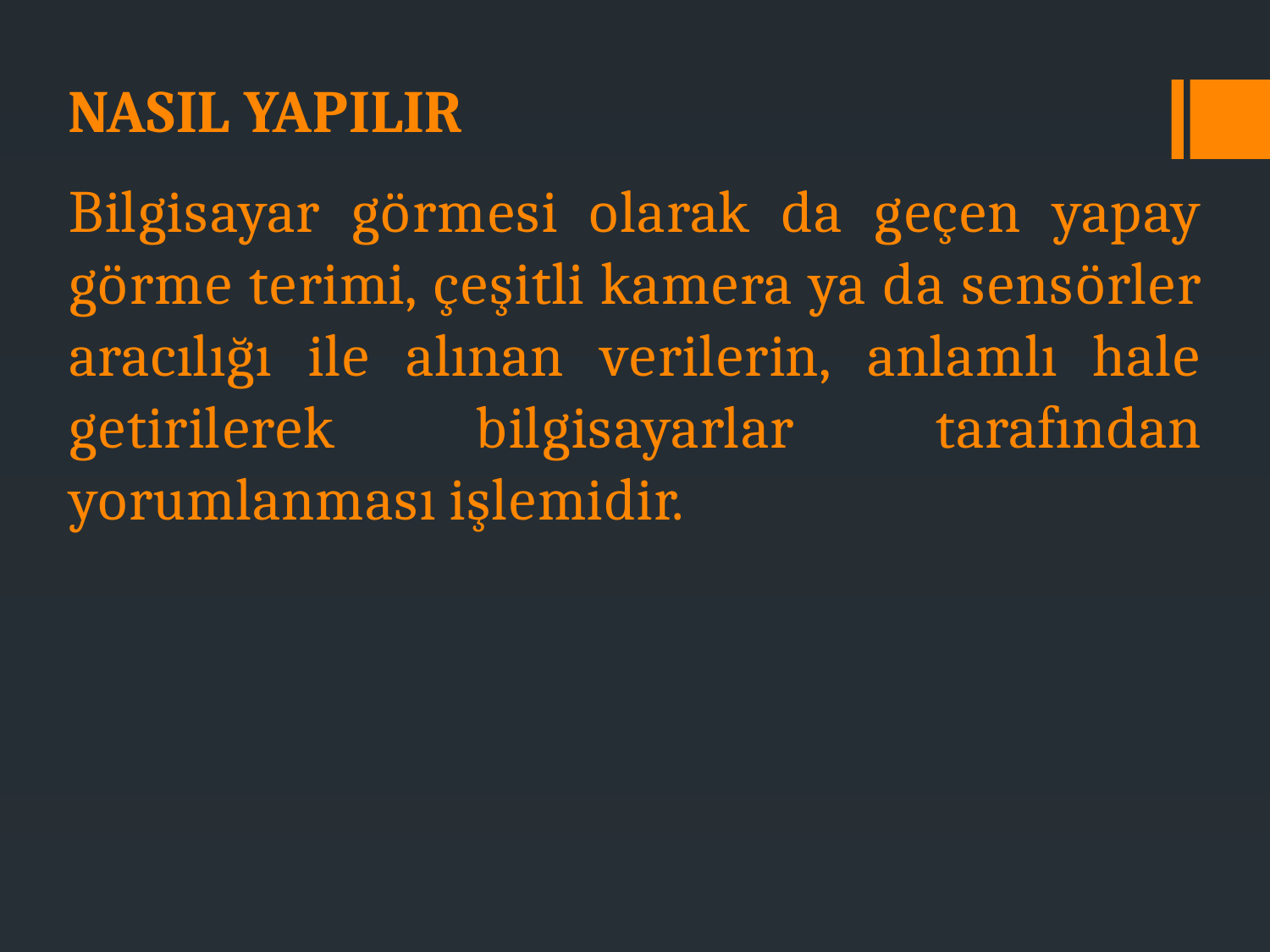

NASIL YAPILIR
# Bilgisayar görmesi olarak da geçen yapay görme terimi, çeşitli kamera ya da sensörler aracılığı ile alınan verilerin, anlamlı hale getirilerek bilgisayarlar tarafından yorumlanması işlemidir.